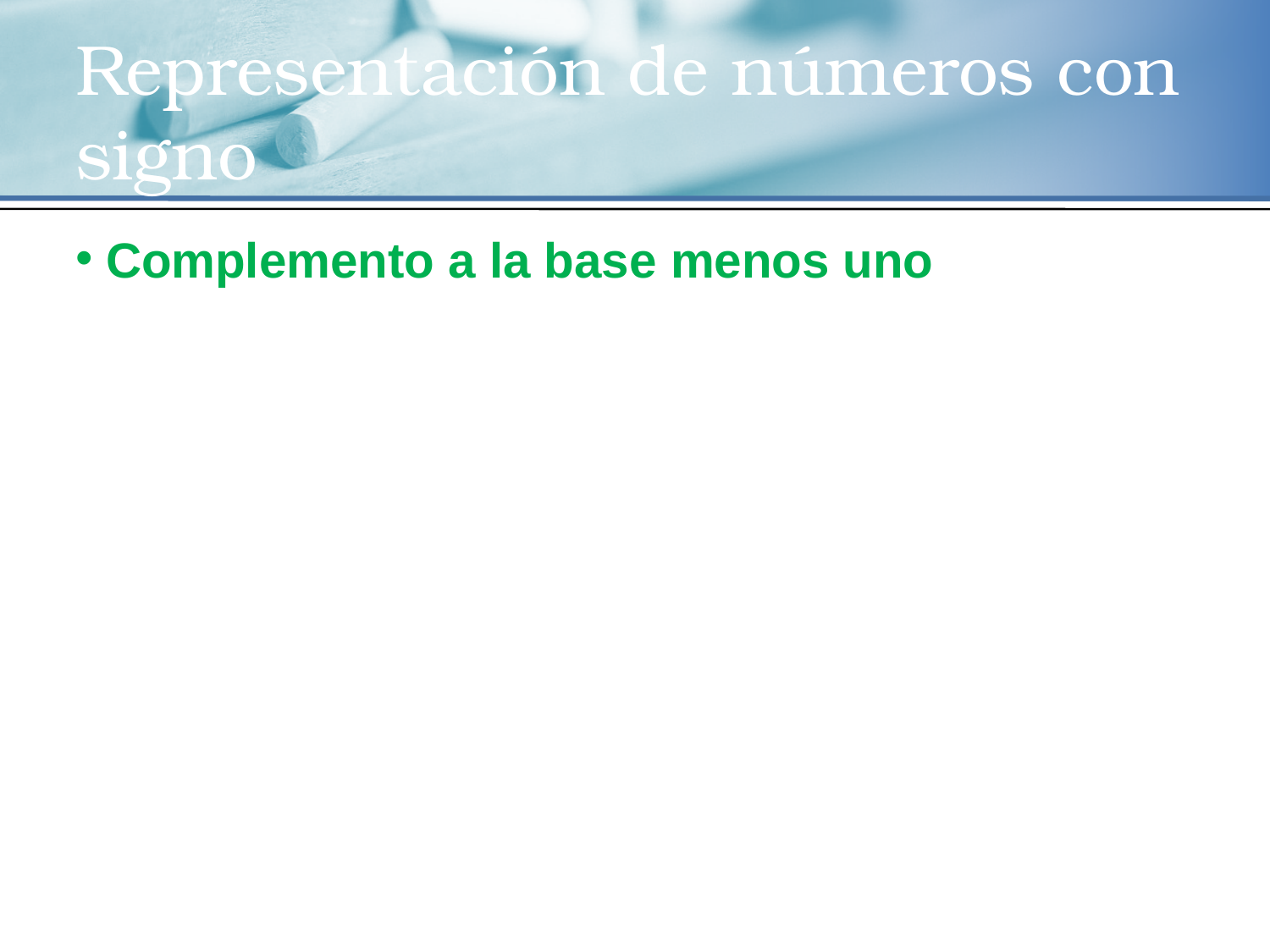

Representación de números con signo
Complemento a la base menos uno
Otro enfoque sería representar números negativos usando el complemento a la base menos uno. En el caso de los números binarios, sería el complemento a uno y la forma del complemento a uno de un número binario es un NOT bit a bit aplicado al número, es decir, la inversión de unos por ceros y ceros por unos. De esta forma, en la representación por Complemento a uno de un número signado de n-bits asignamos:
un bit para representar el signo. Ese bit a menudo es el bit más significativo y, por convención: un 0 denota un número positivo, y un 1 denota un número negativo;
los (n-1)-bits restantes para representar el significando que es la magnitud del número en valor absoluto para el caso de números positivos, o bien, en el complemento a uno del valor absoluto del número, en caso de ser negativo.